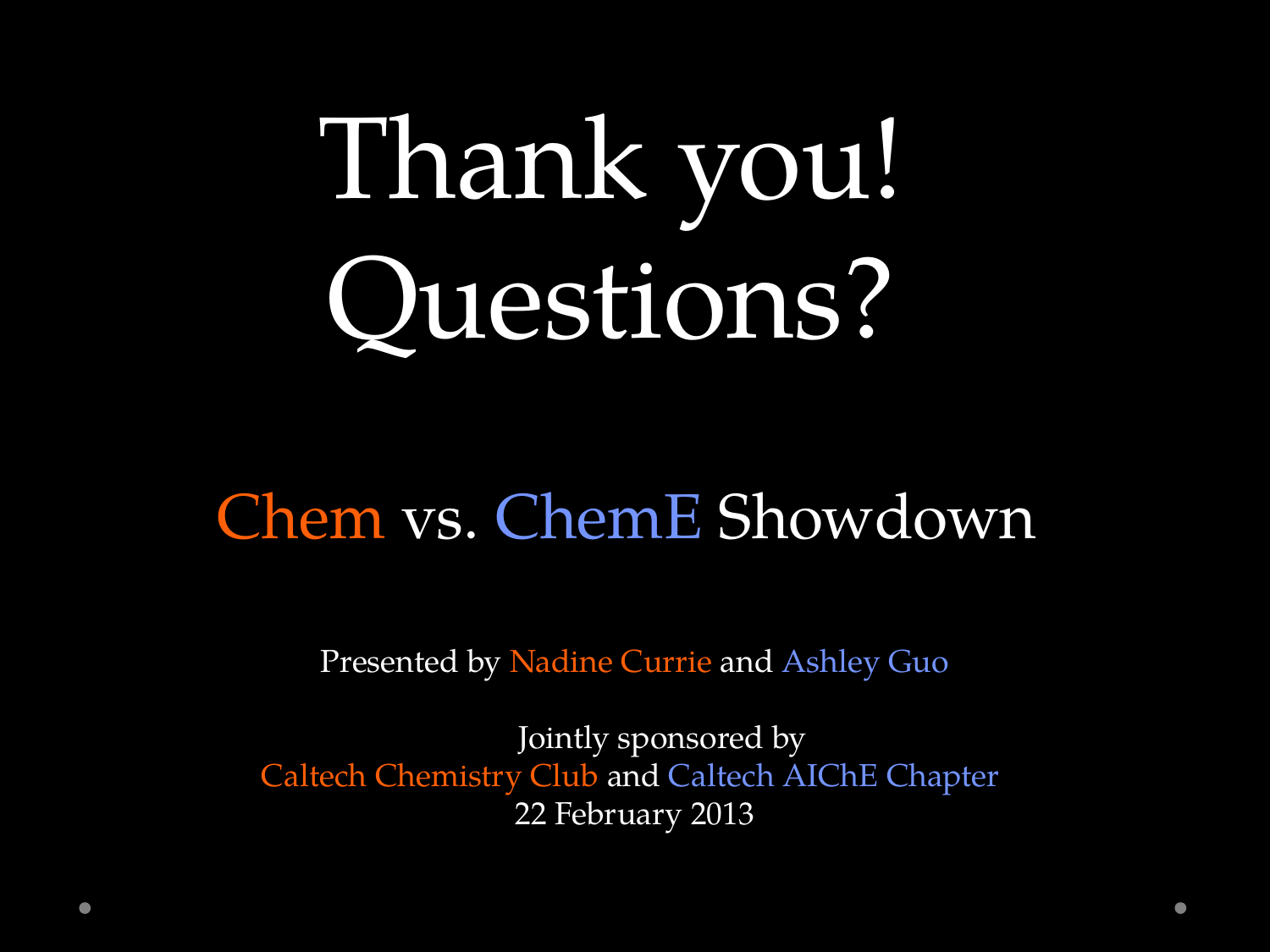

Thank you!
Questions?

Chem vs. ChemE Showdown

Presented by Nadine Currie and Ashley Guo

Jointly sponsored by
Caltech Chemistry Club and Caltech AIChE Chapter
22 February 2013